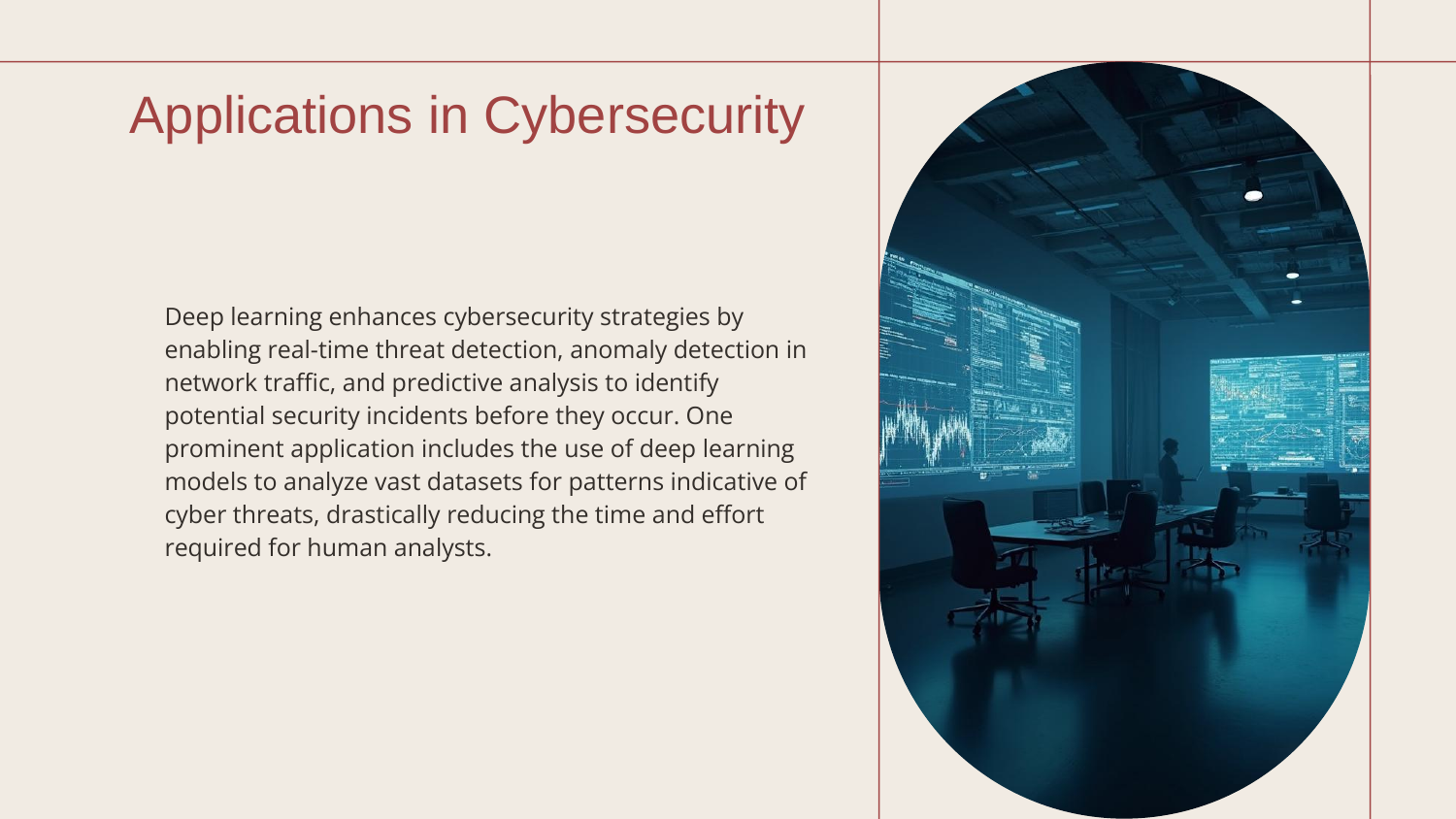

# Applications in Cybersecurity
Deep learning enhances cybersecurity strategies by enabling real-time threat detection, anomaly detection in network traffic, and predictive analysis to identify potential security incidents before they occur. One prominent application includes the use of deep learning models to analyze vast datasets for patterns indicative of cyber threats, drastically reducing the time and effort required for human analysts.